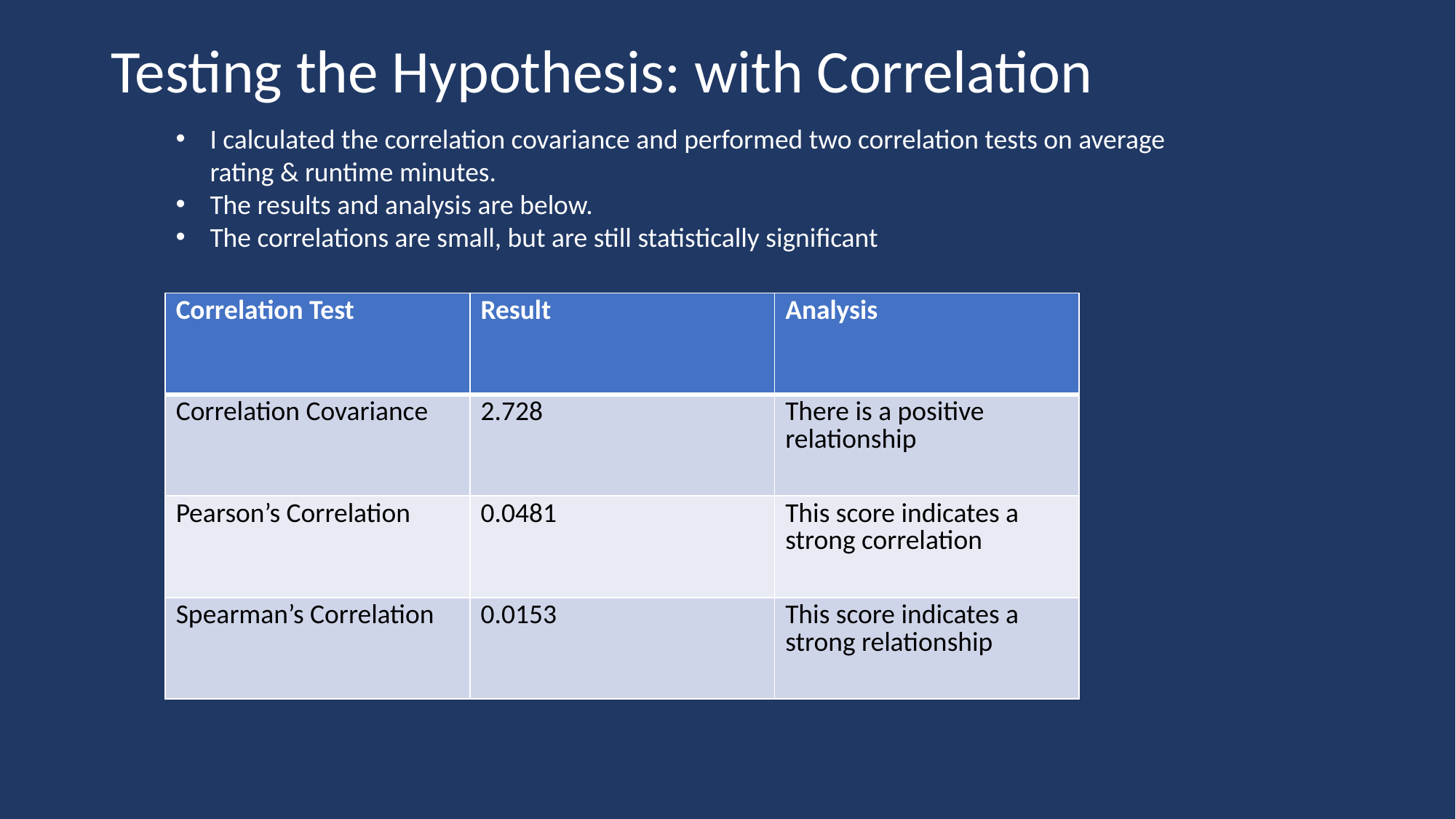

# Testing the Hypothesis: with Correlation
I calculated the correlation covariance and performed two correlation tests on average rating & runtime minutes.
The results and analysis are below.
The correlations are small, but are still statistically significant

| Correlation Test | Result | Analysis |
| --- | --- | --- |
| Correlation Covariance | 2.728 | There is a positive relationship |
| Pearson’s Correlation | 0.0481 | This score indicates a strong correlation |
| Spearman’s Correlation | 0.0153 | This score indicates a strong relationship |